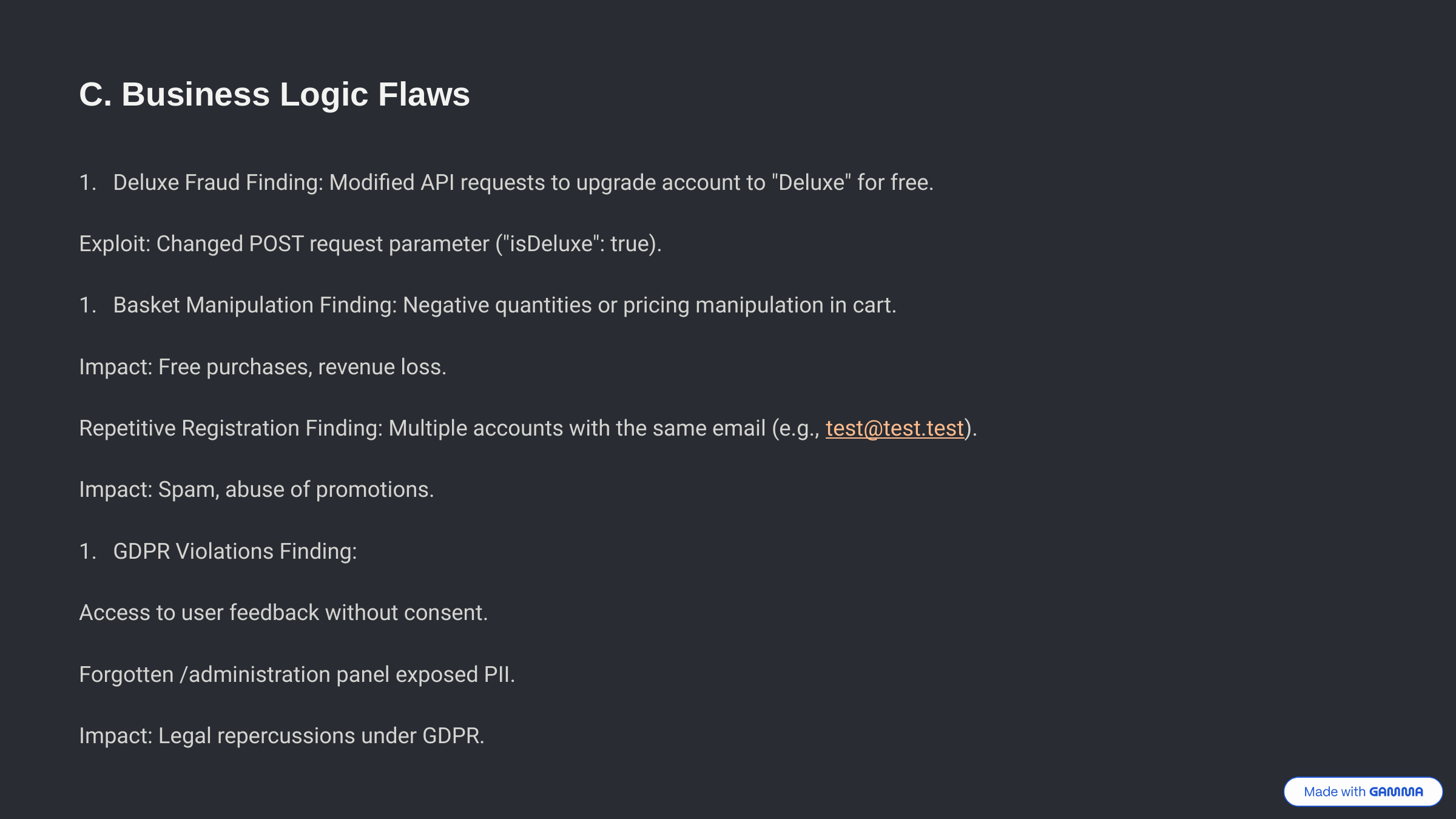

C. Business Logic Flaws
Deluxe Fraud Finding: Modified API requests to upgrade account to "Deluxe" for free.
Exploit: Changed POST request parameter ("isDeluxe": true).
Basket Manipulation Finding: Negative quantities or pricing manipulation in cart.
Impact: Free purchases, revenue loss.
Repetitive Registration Finding: Multiple accounts with the same email (e.g., test@test.test).
Impact: Spam, abuse of promotions.
GDPR Violations Finding:
Access to user feedback without consent.
Forgotten /administration panel exposed PII.
Impact: Legal repercussions under GDPR.